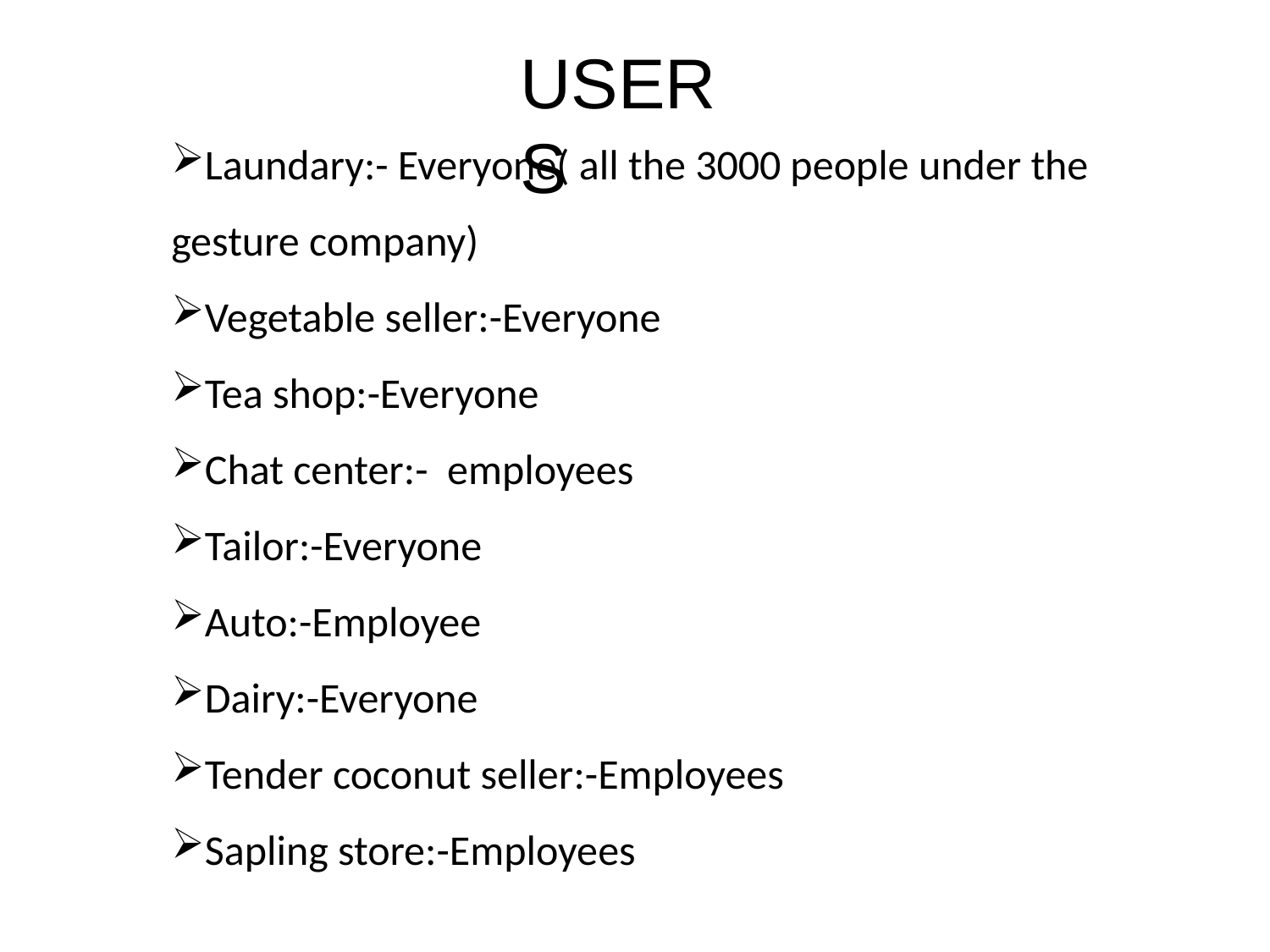

USERS
Laundary:- Everyone( all the 3000 people under the gesture company)
Vegetable seller:-Everyone
Tea shop:-Everyone
Chat center:-  employees
Tailor:-Everyone
Auto:-Employee
Dairy:-Everyone
Tender coconut seller:-Employees
Sapling store:-Employees